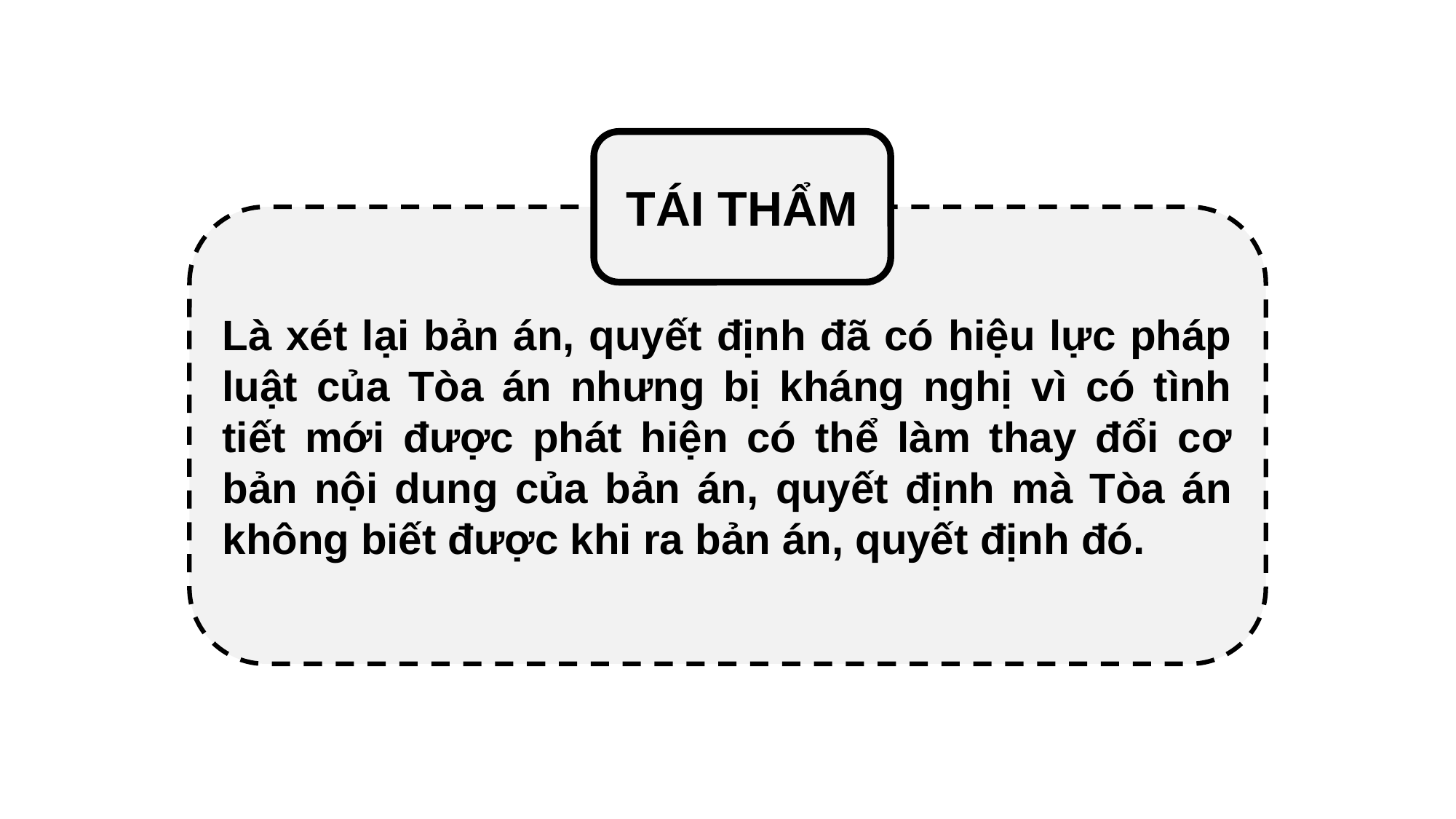

Quy trình để giải quyết vụ án hình sự:
ĐIỀU TRA
KHỞI TỐ
TRUY TỐ
XÉT LẠI BẢN ÁN ĐÃ CÓ HIỆU LỰC
TÁI THẨM
CÓ DẤU HIỆU
Là xét lại bản án, quyết định đã có hiệu lực pháp luật của Tòa án nhưng bị kháng nghị vì có tình tiết mới được phát hiện có thể làm thay đổi cơ bản nội dung của bản án, quyết định mà Tòa án không biết được khi ra bản án, quyết định đó.
GIÁM ĐỐC THẨM
THI HÀNH ÁN
XÉT XỬ